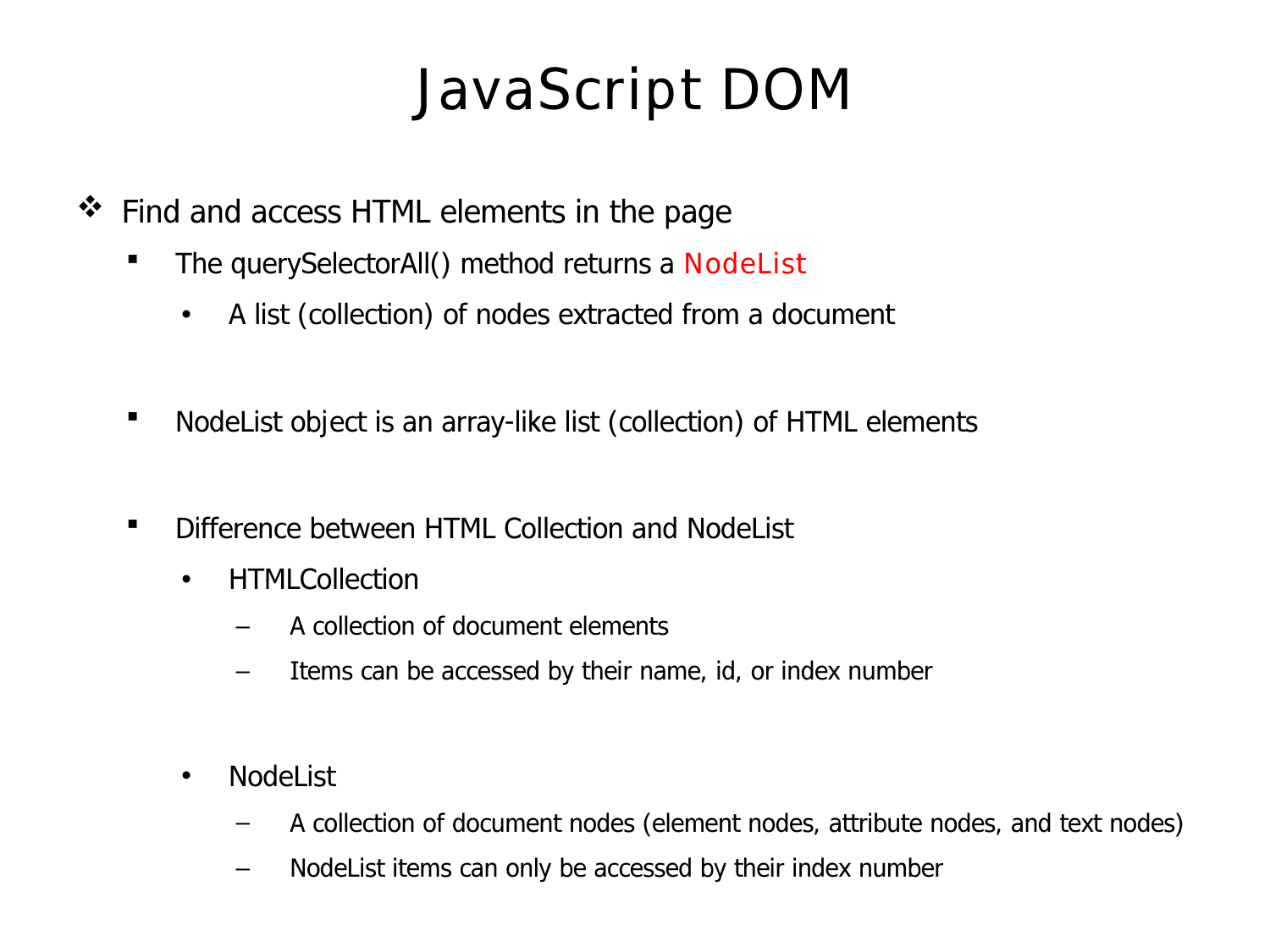

# JavaScript DOM
Find and access HTML elements in the page
The querySelectorAll() method returns a NodeList
A list (collection) of nodes extracted from a document

NodeList object is an array-like list (collection) of HTML elements

Difference between HTML Collection and NodeList
HTMLCollection
A collection of document elements
Items can be accessed by their name, id, or index number

NodeList
A collection of document nodes (element nodes, attribute nodes, and text nodes)
NodeList items can only be accessed by their index number